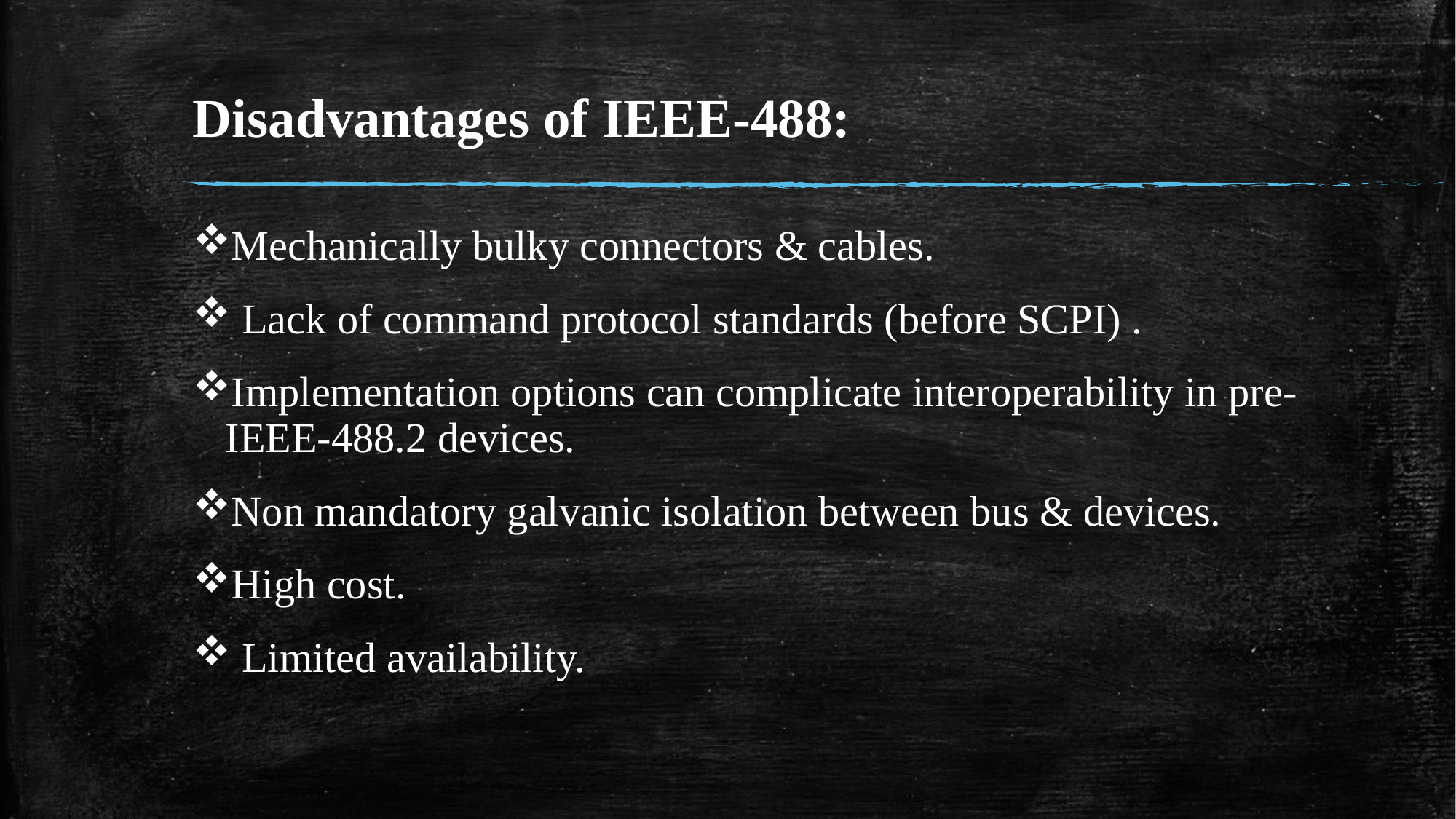

# Disadvantages of IEEE-488:
Mechanically bulky connectors & cables.
 Lack of command protocol standards (before SCPI) .
Implementation options can complicate interoperability in pre-IEEE-488.2 devices.
Non mandatory galvanic isolation between bus & devices.
High cost.
 Limited availability.